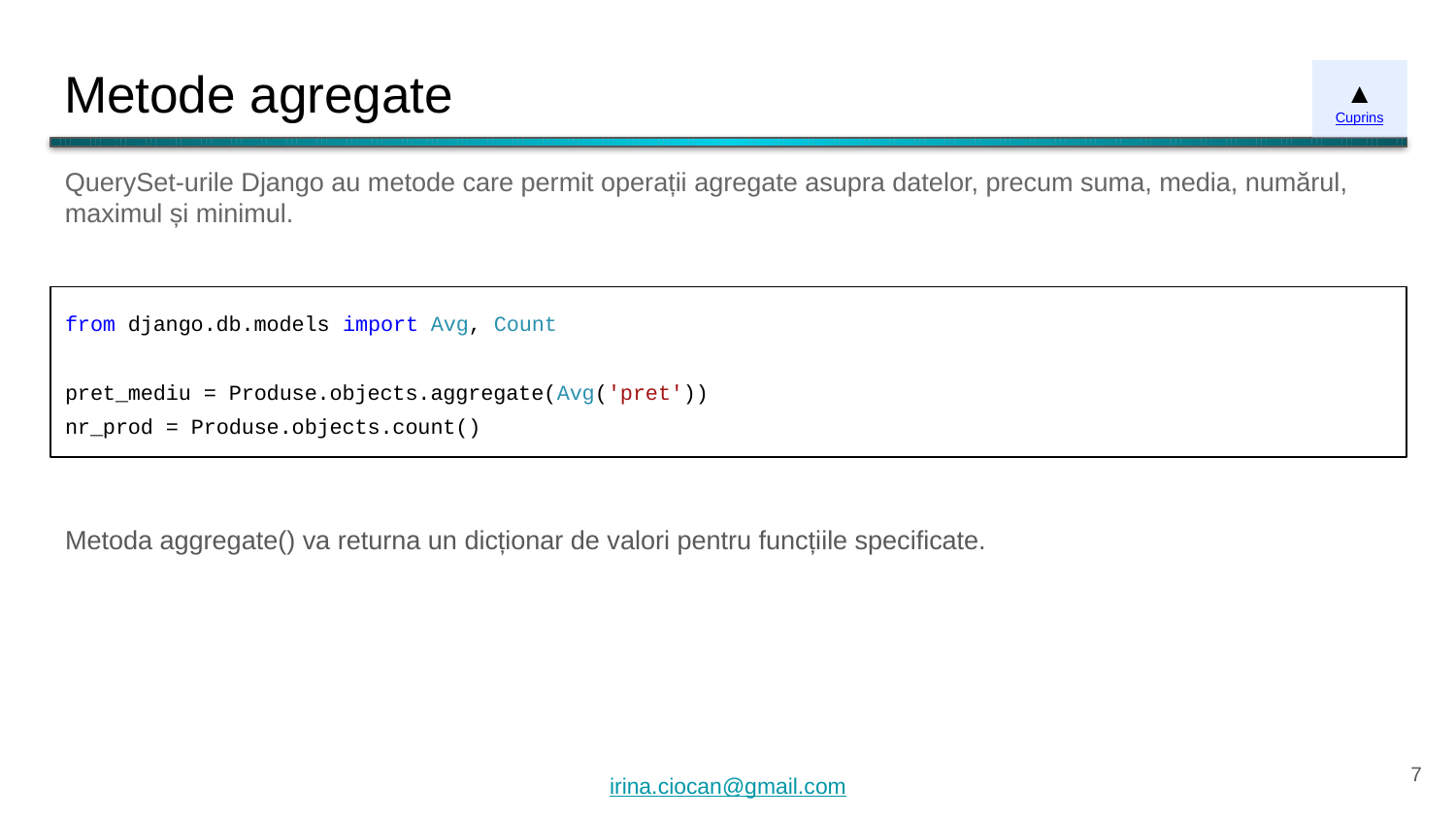

# Metode agregate
▲
Cuprins

QuerySet-urile Django au metode care permit operații agregate asupra datelor, precum suma, media, numărul, maximul și minimul.
from django.db.models import Avg, Count

pret_mediu = Produse.objects.aggregate(Avg('pret'))
nr_prod = Produse.objects.count()

Metoda aggregate() va returna un dicționar de valori pentru funcțiile specificate.
7
irina.ciocan@gmail.com